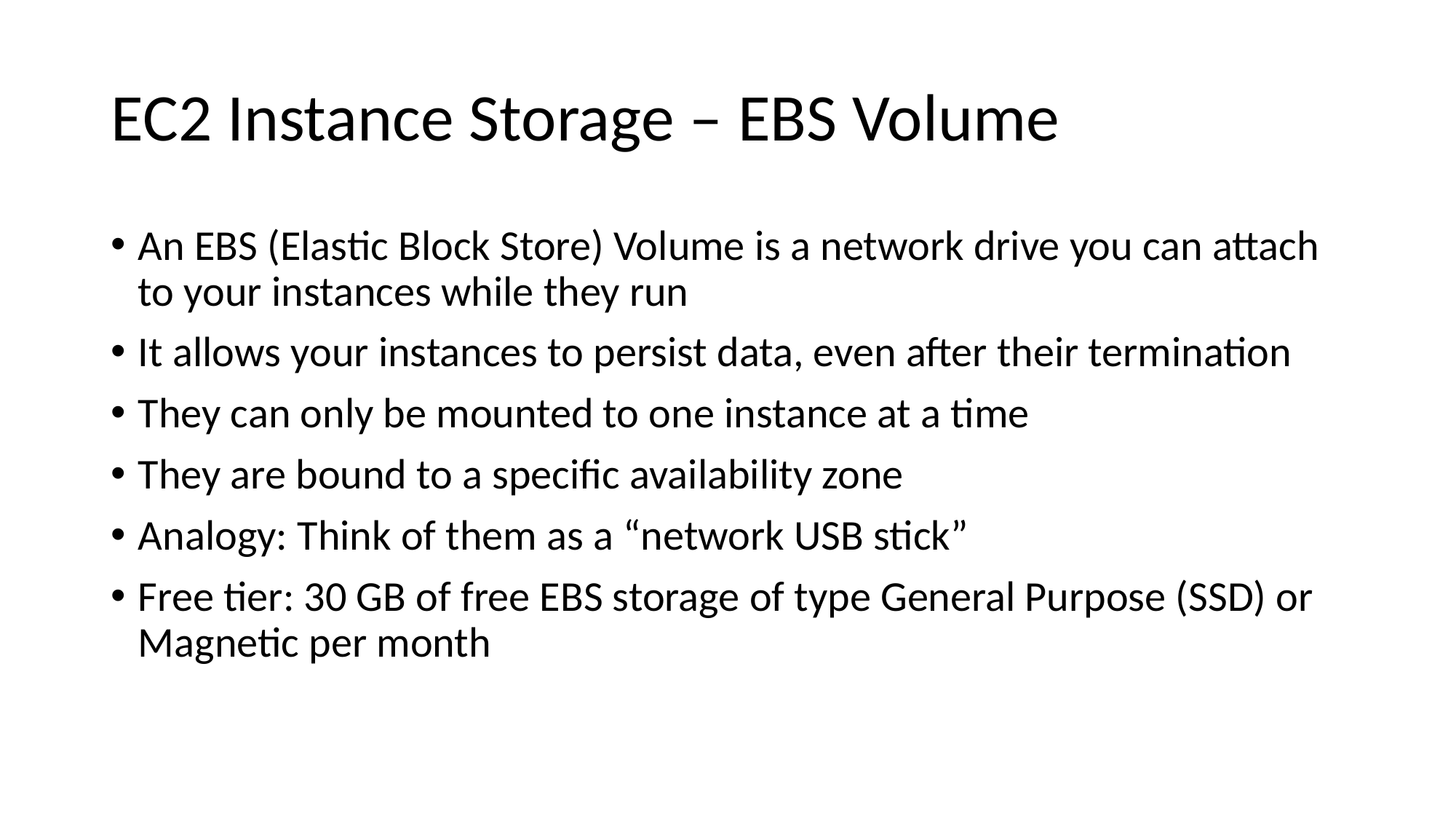

# EC2 Instance Storage – EBS Volume
An EBS (Elastic Block Store) Volume is a network drive you can attach to your instances while they run
It allows your instances to persist data, even after their termination
They can only be mounted to one instance at a time
They are bound to a specific availability zone
Analogy: Think of them as a “network USB stick”
Free tier: 30 GB of free EBS storage of type General Purpose (SSD) or Magnetic per month